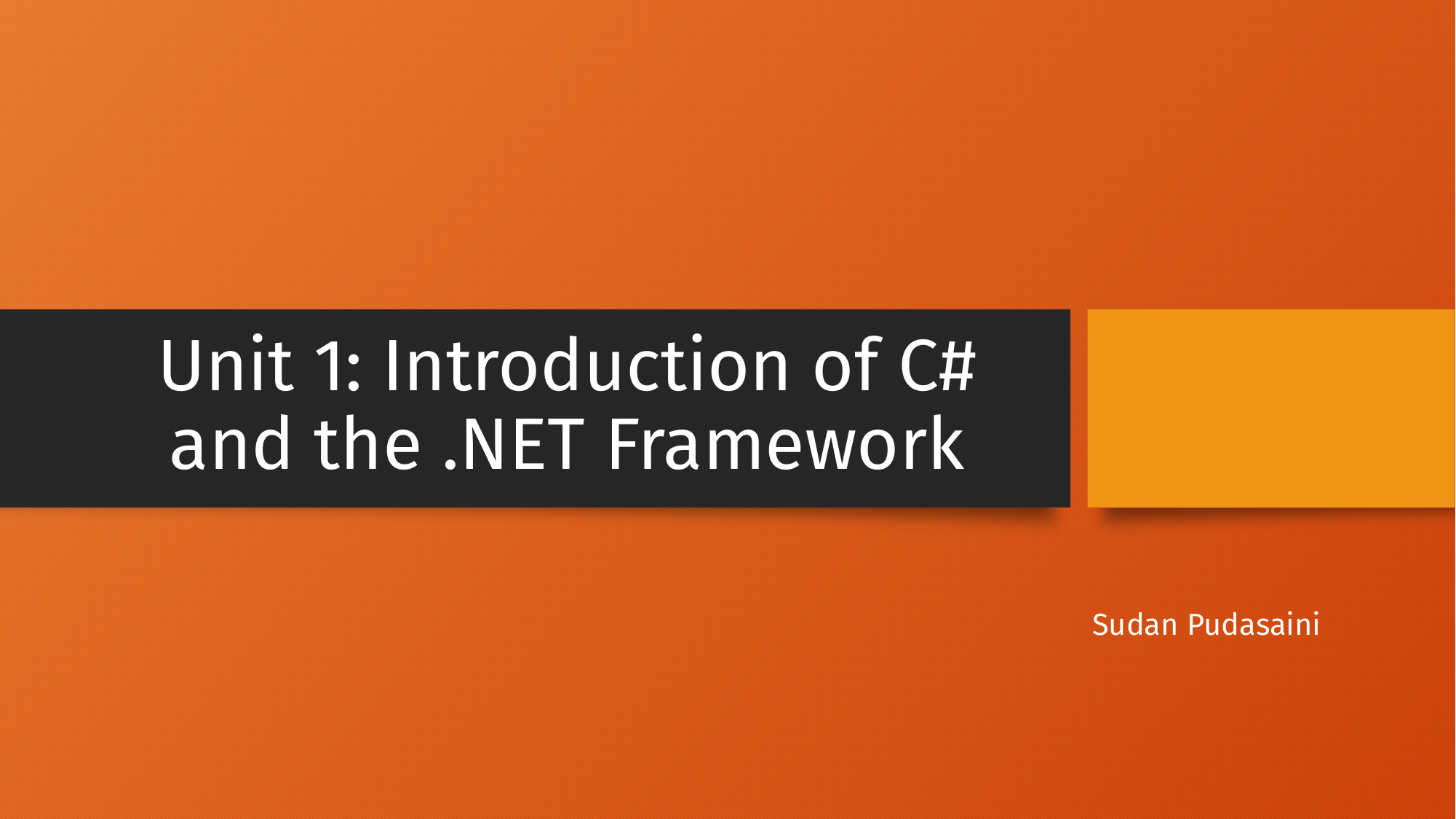

# Unit 1: Introduction of C# and the .NET Framework
Sudan Pudasaini